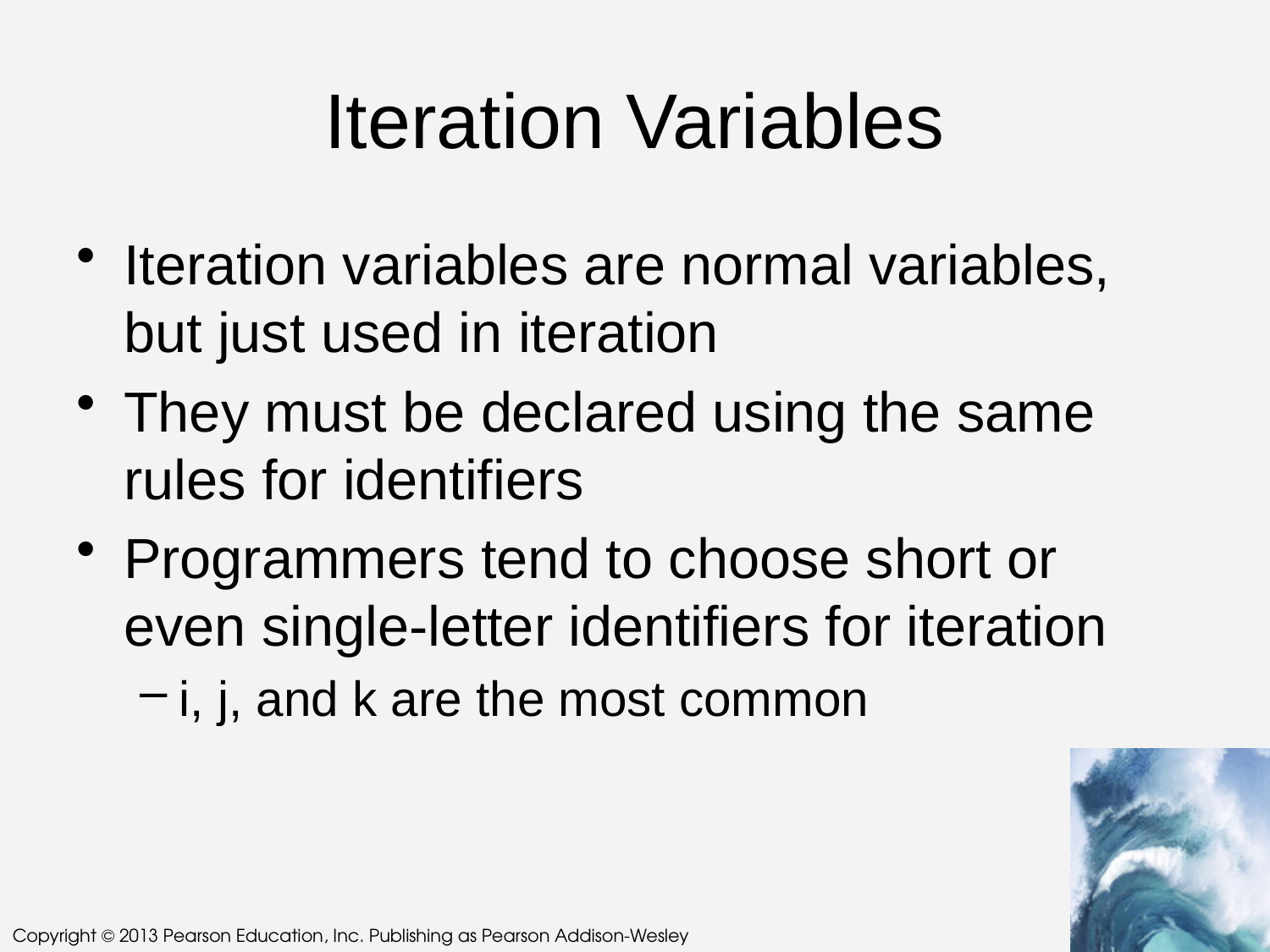

# Iteration Variables
Iteration variables are normal variables, but just used in iteration
They must be declared using the same rules for identifiers
Programmers tend to choose short or even single-letter identifiers for iteration
i, j, and k are the most common